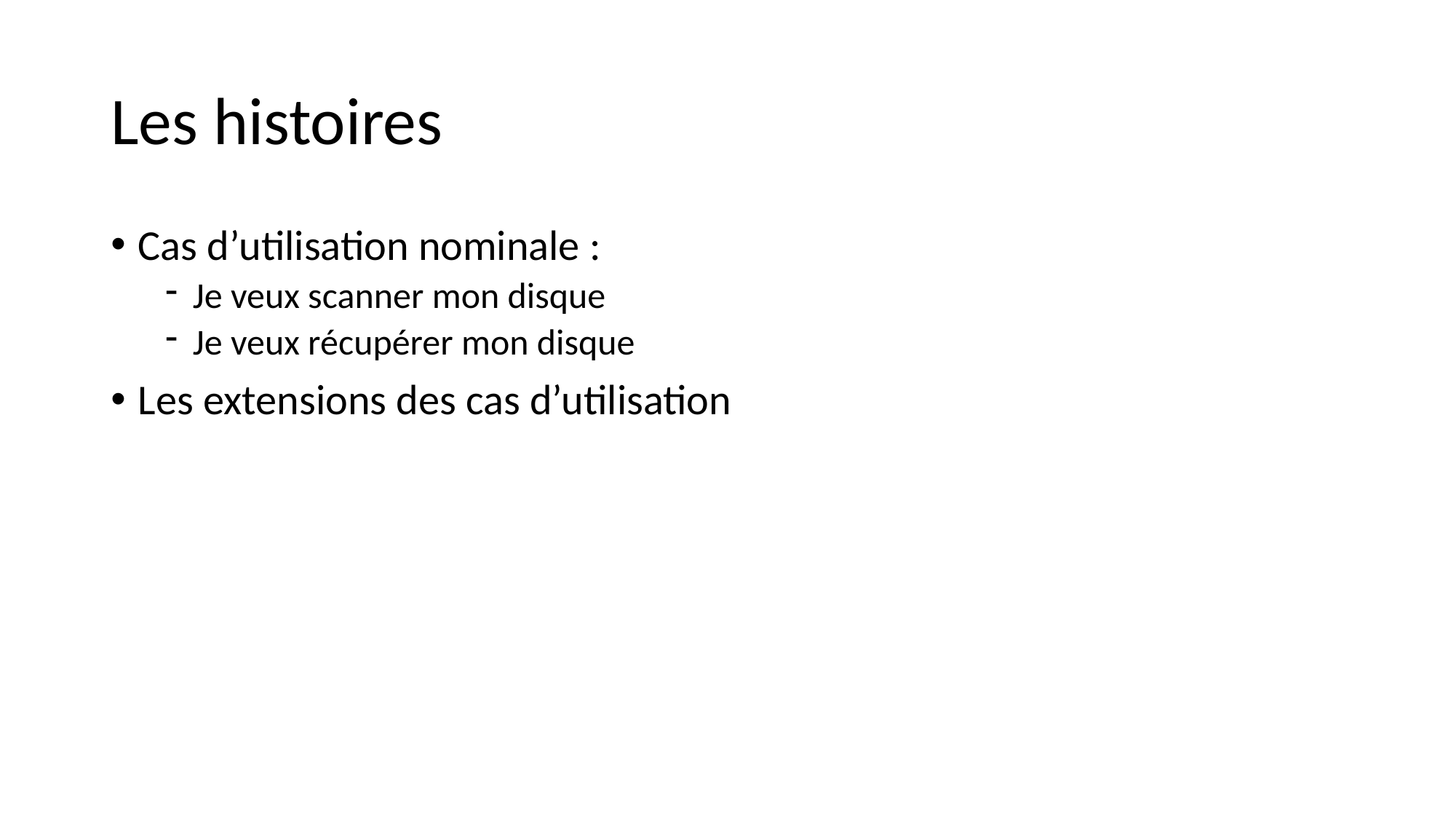

# Les histoires
Cas d’utilisation nominale :
Je veux scanner mon disque
Je veux récupérer mon disque
Les extensions des cas d’utilisation